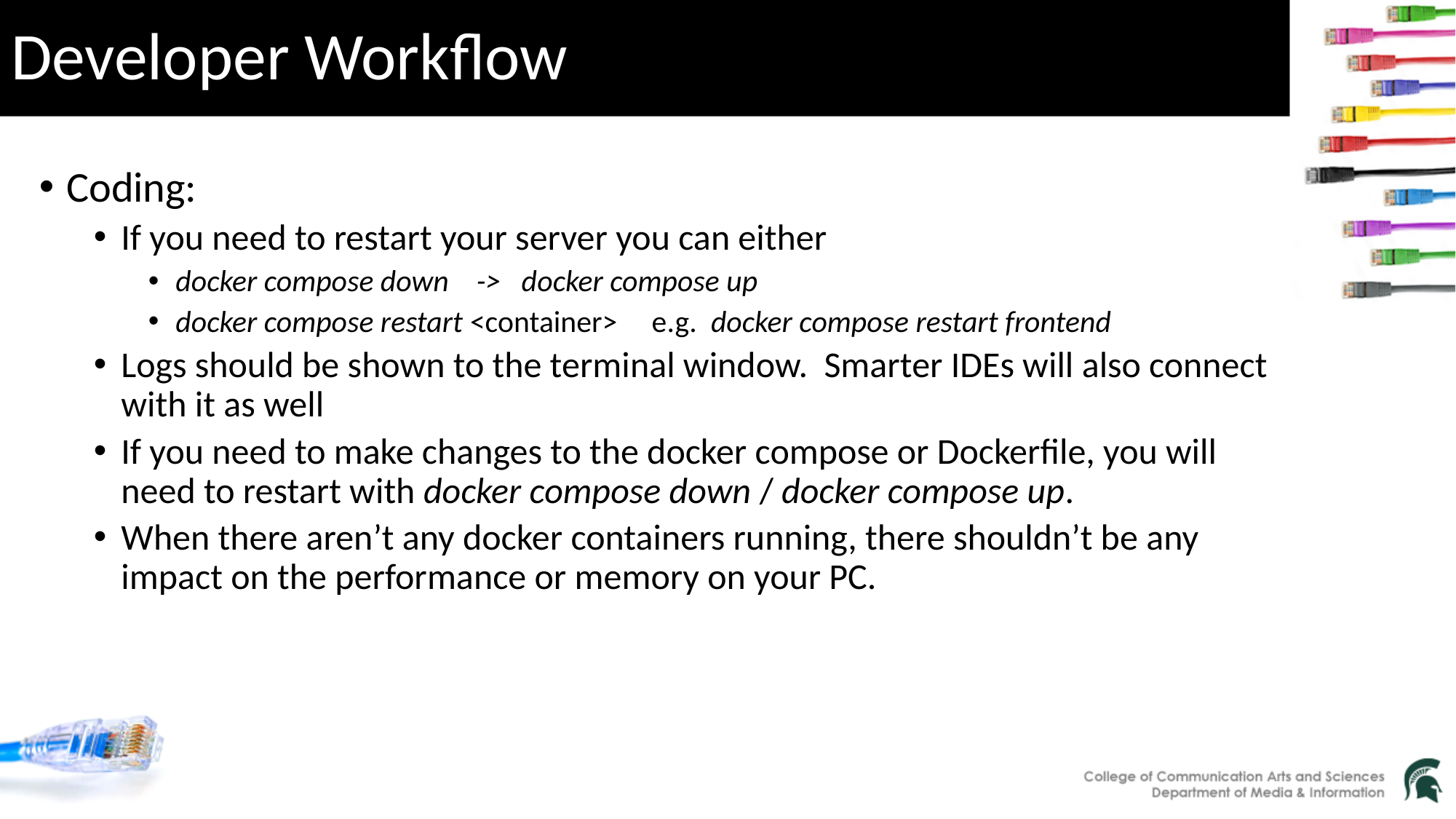

# Developer Workflow
Coding:
If you need to restart your server you can either
docker compose down    ->   docker compose up
docker compose restart <container>     e.g.  docker compose restart frontend
Logs should be shown to the terminal window.  Smarter IDEs will also connect with it as well
If you need to make changes to the docker compose or Dockerfile, you will need to restart with docker compose down / docker compose up.
When there aren’t any docker containers running, there shouldn’t be any impact on the performance or memory on your PC.